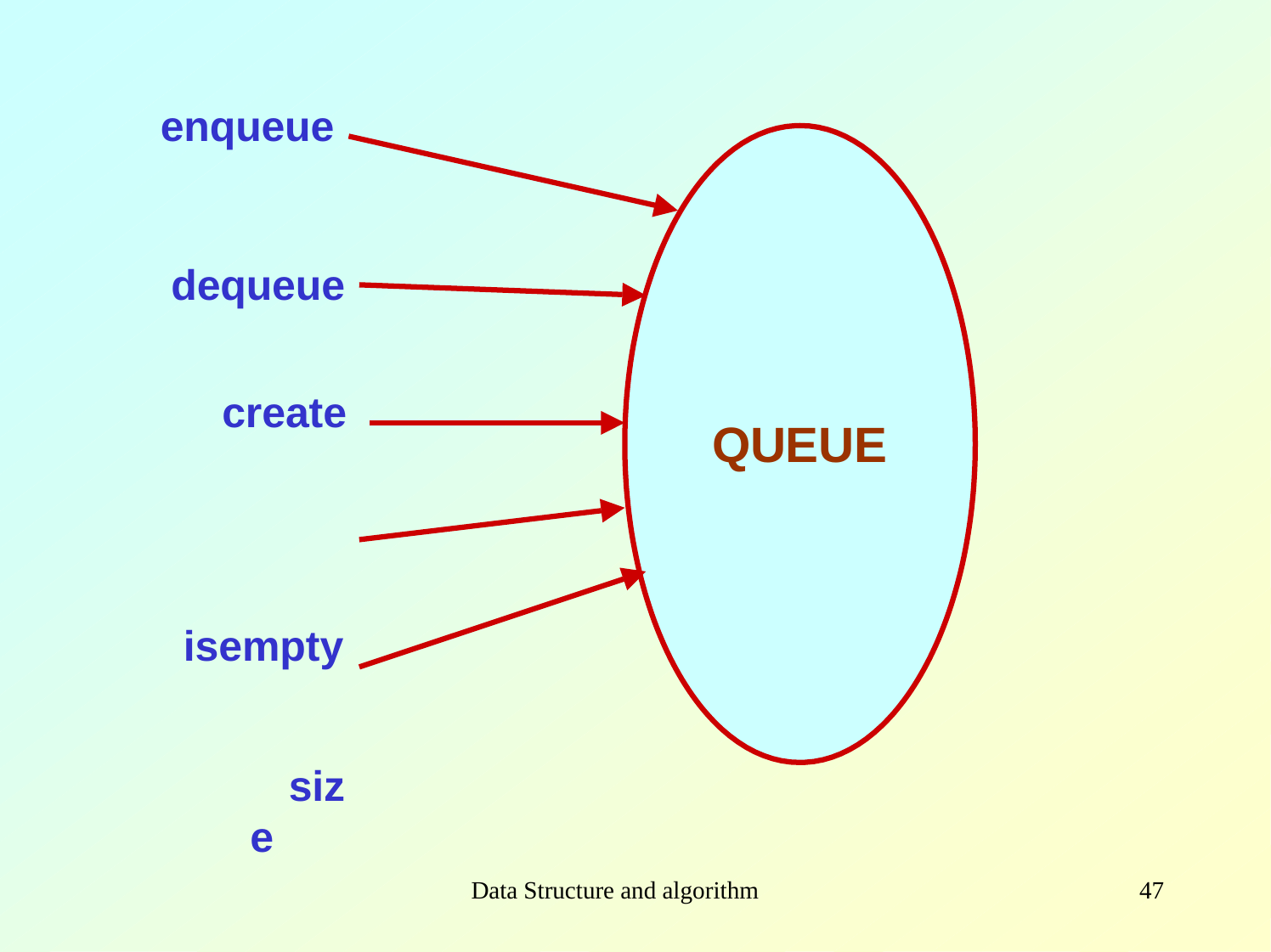

# enqueue

dequeue
create  isempty

size
QUEUE
Data Structure and algorithm
47